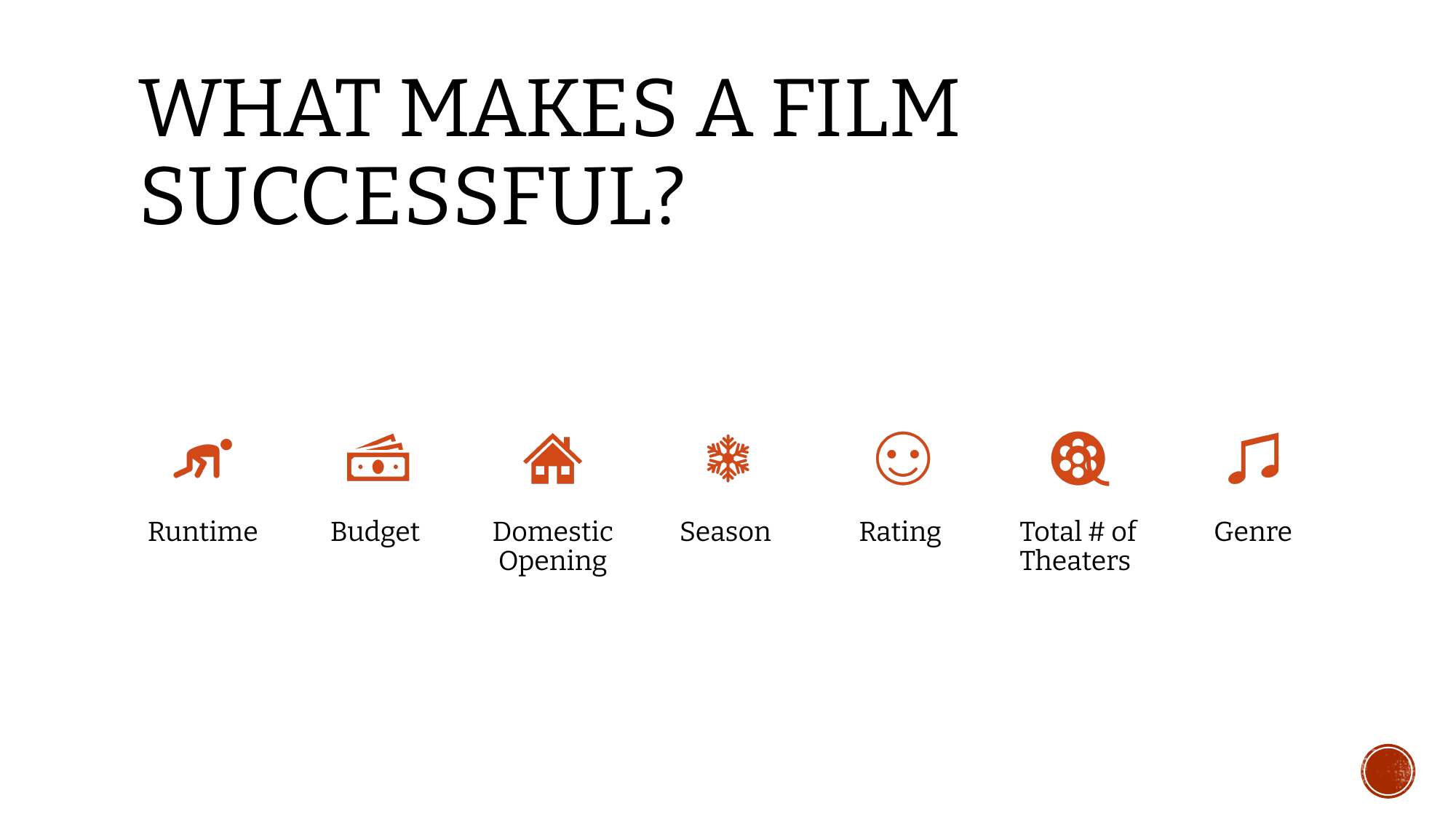

# What makes a film successful?
Runtime
Budget
Domestic Opening
Season
Rating
Total # of Theaters
Genre